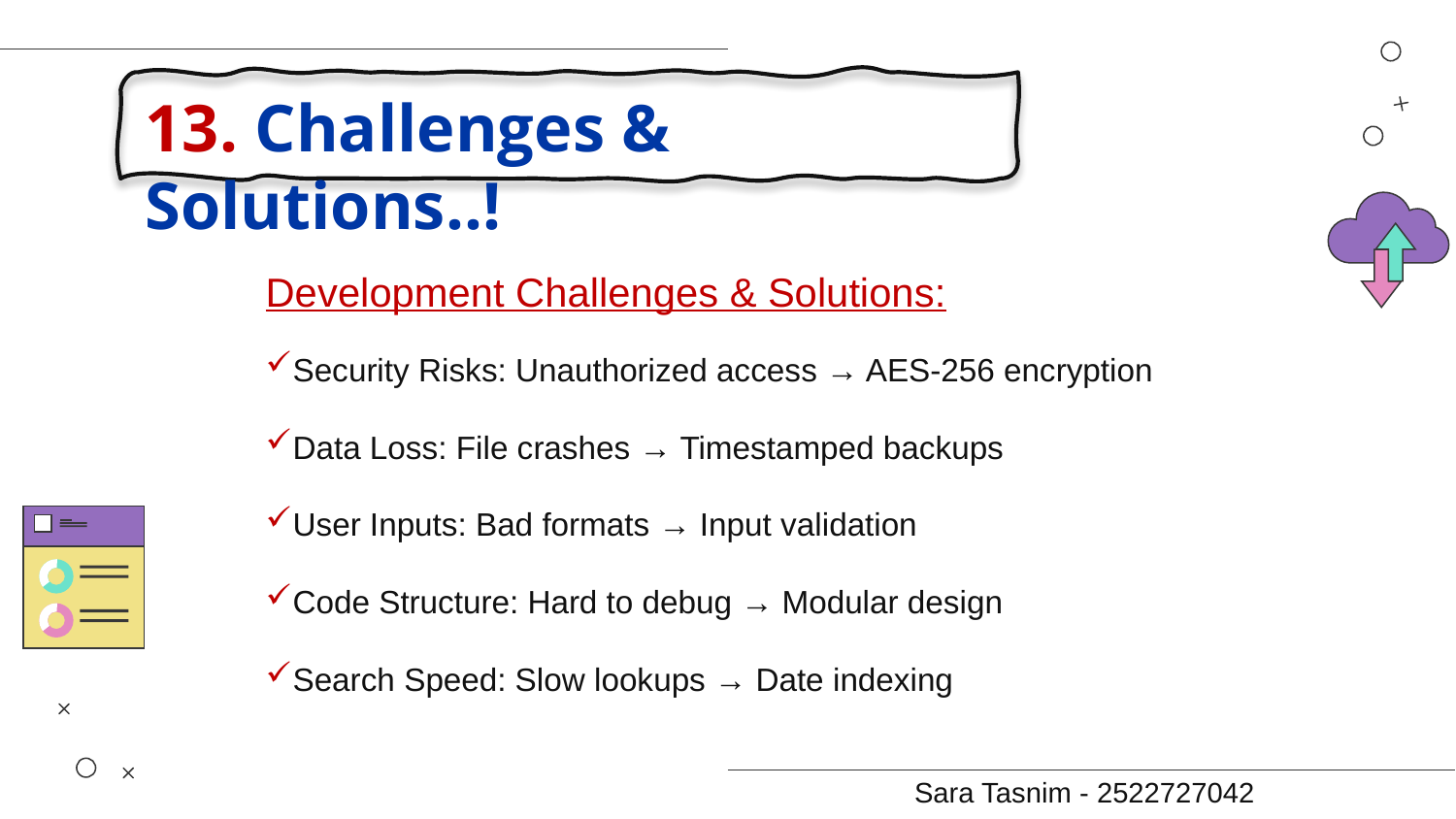

# 13. Challenges & Solutions..!

Development Challenges & Solutions:

Security Risks: Unauthorized access → AES-256 encryption

Data Loss: File crashes → Timestamped backups

User Inputs: Bad formats → Input validation

Code Structure: Hard to debug → Modular design

Search Speed: Slow lookups → Date indexing

Sara Tasnim - 2522727042